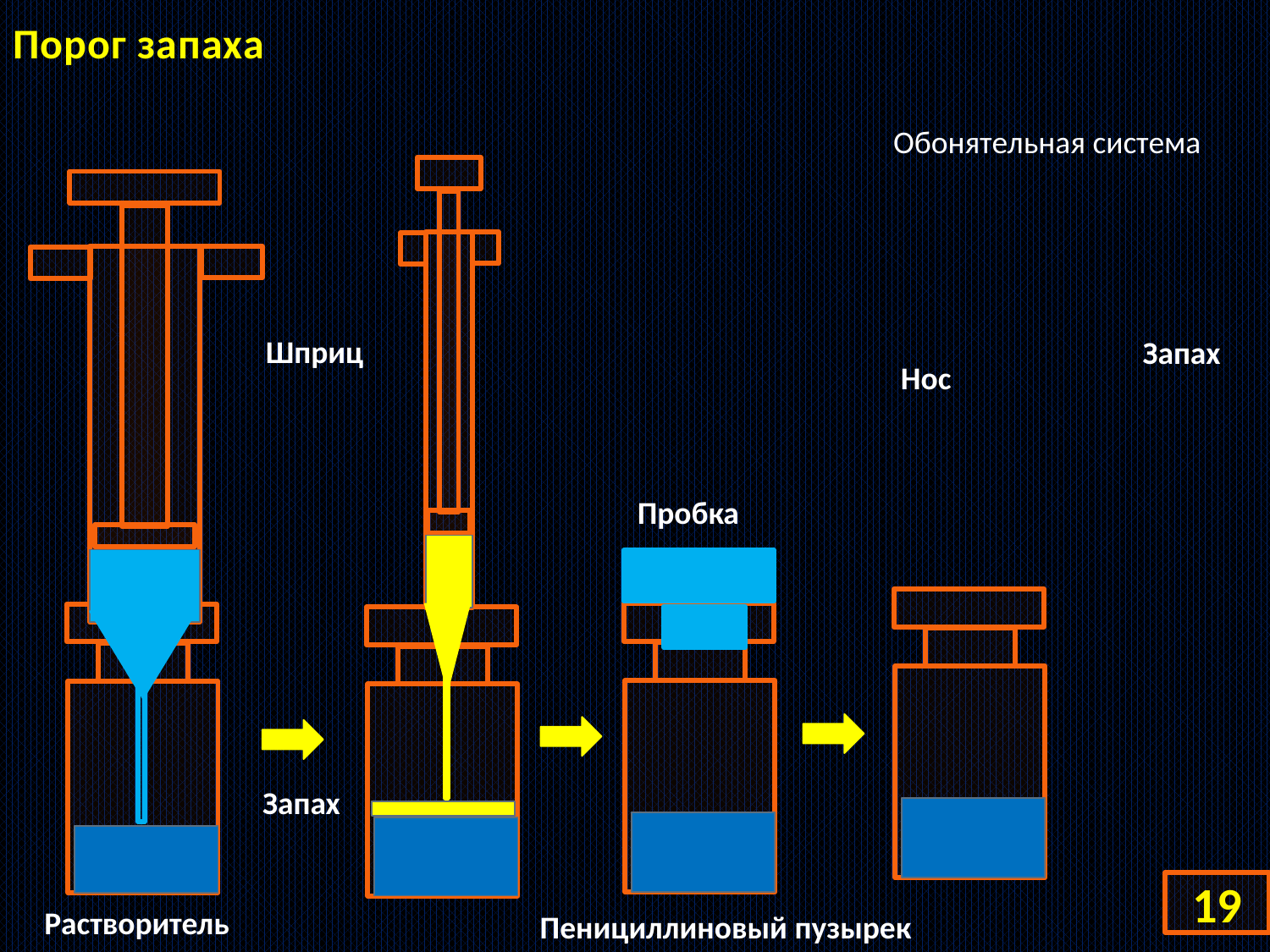

# Порог запаха
Обонятельная система

Шприц
Запах
Нос
Пробка

Запах

19
Растворитель
Пенициллиновый пузырек